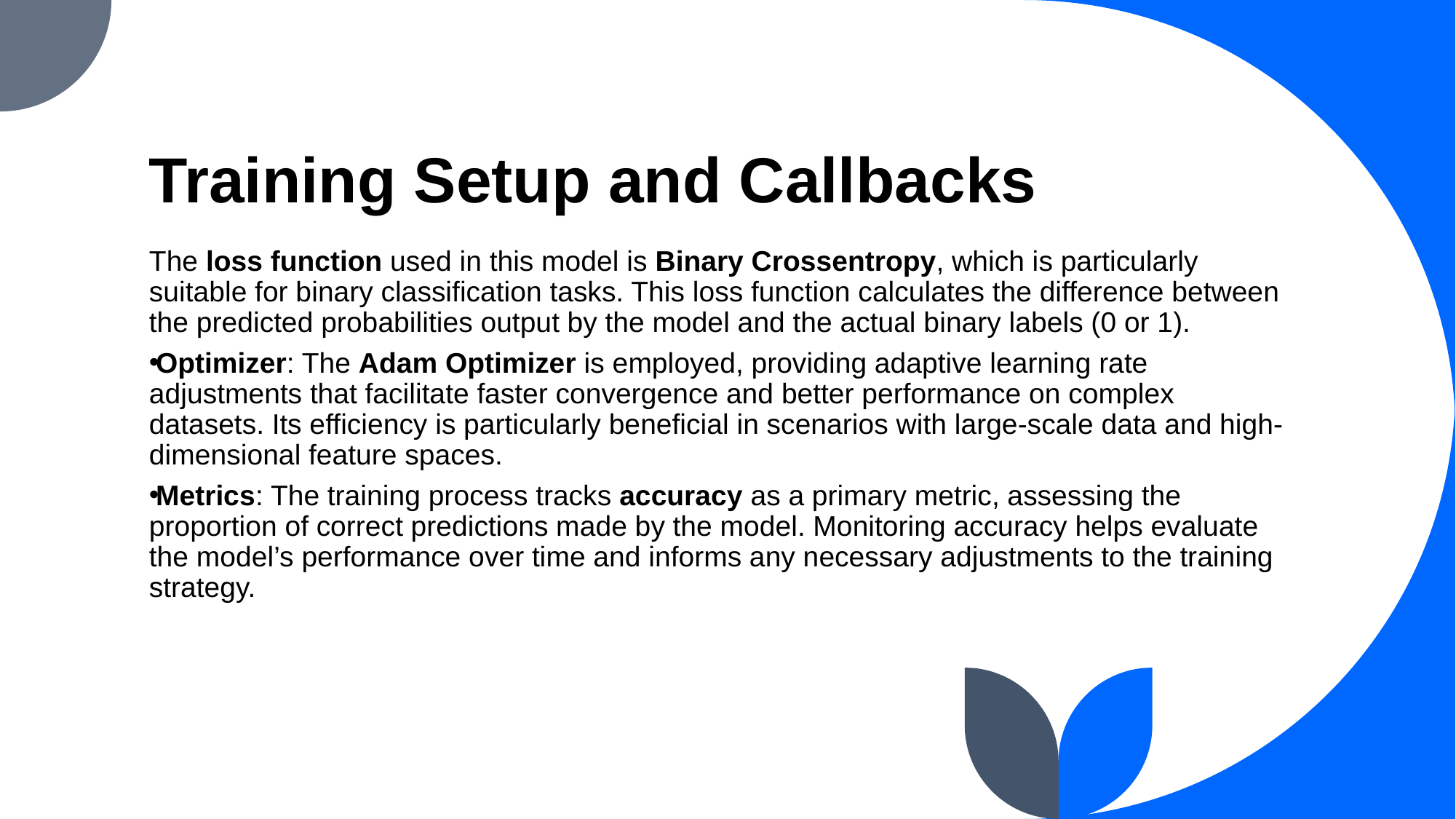

# Training Setup and Callbacks
The loss function used in this model is Binary Crossentropy, which is particularly suitable for binary classification tasks. This loss function calculates the difference between the predicted probabilities output by the model and the actual binary labels (0 or 1).
Optimizer: The Adam Optimizer is employed, providing adaptive learning rate adjustments that facilitate faster convergence and better performance on complex datasets. Its efficiency is particularly beneficial in scenarios with large-scale data and high-dimensional feature spaces.
Metrics: The training process tracks accuracy as a primary metric, assessing the proportion of correct predictions made by the model. Monitoring accuracy helps evaluate the model’s performance over time and informs any necessary adjustments to the training strategy.